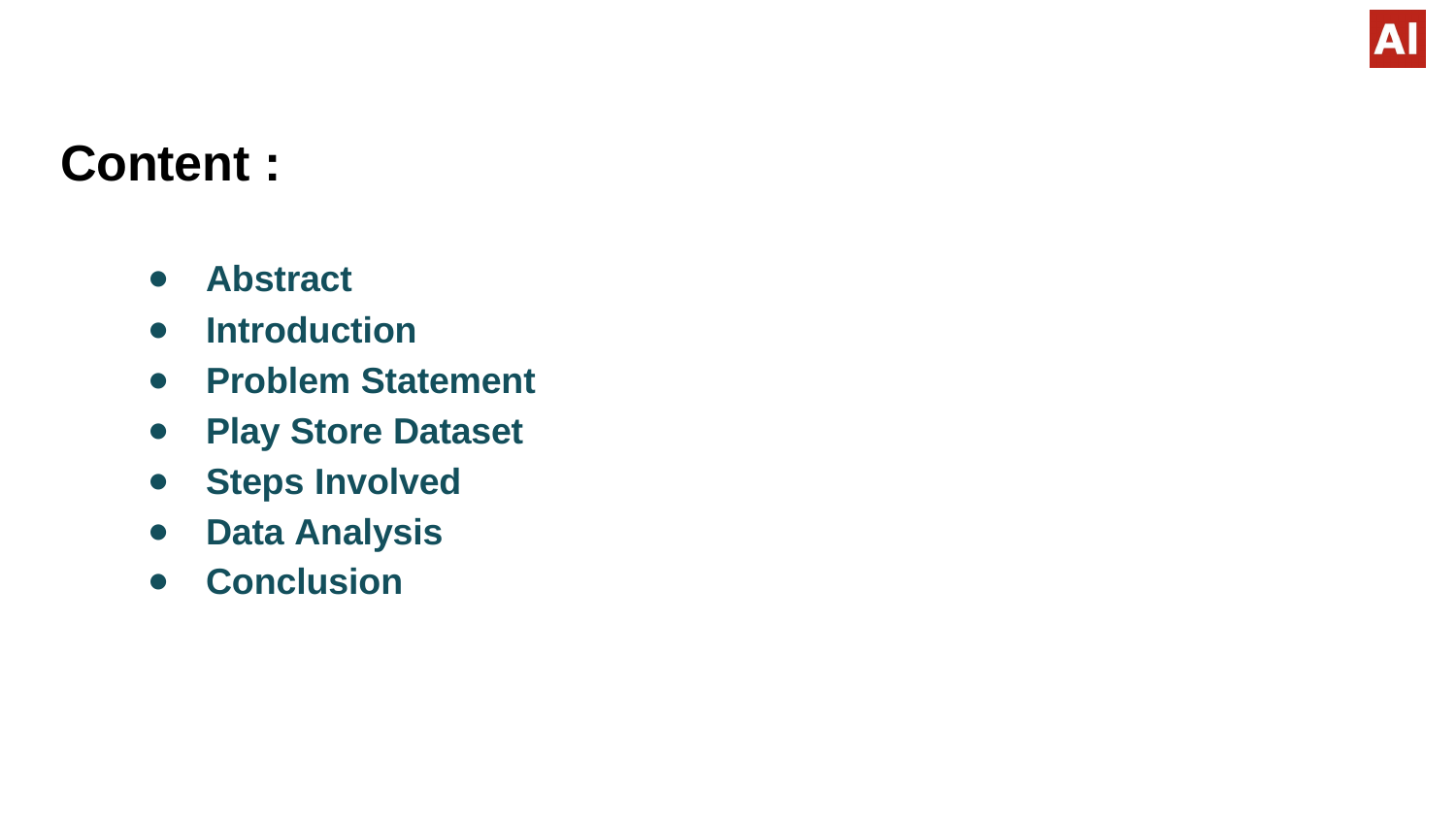

# Content :

Abstract
Introduction
Problem Statement
Play Store Dataset
Steps Involved
Data Analysis
Conclusion